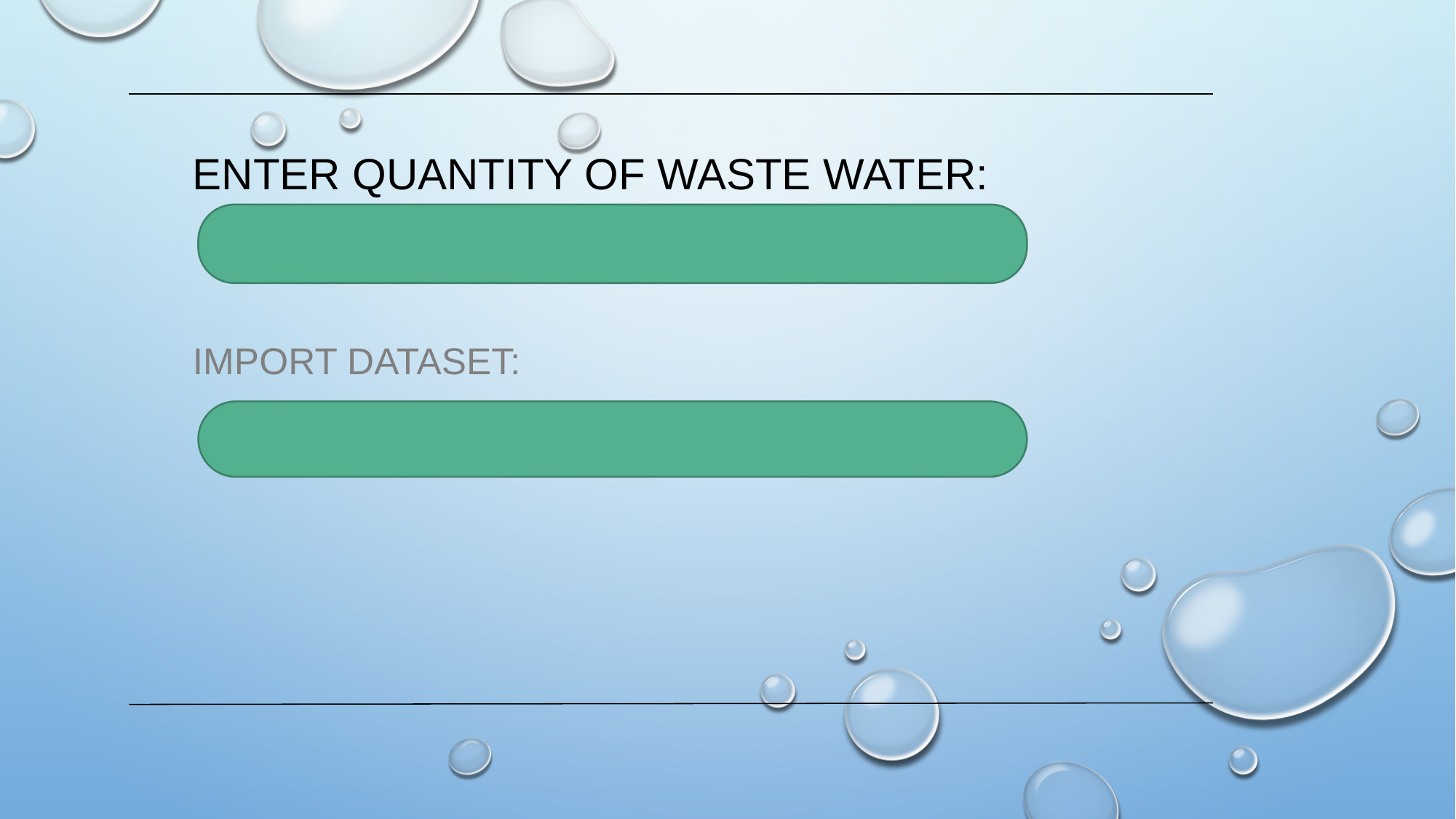

# Enter quantity of waste water:

Import Dataset: